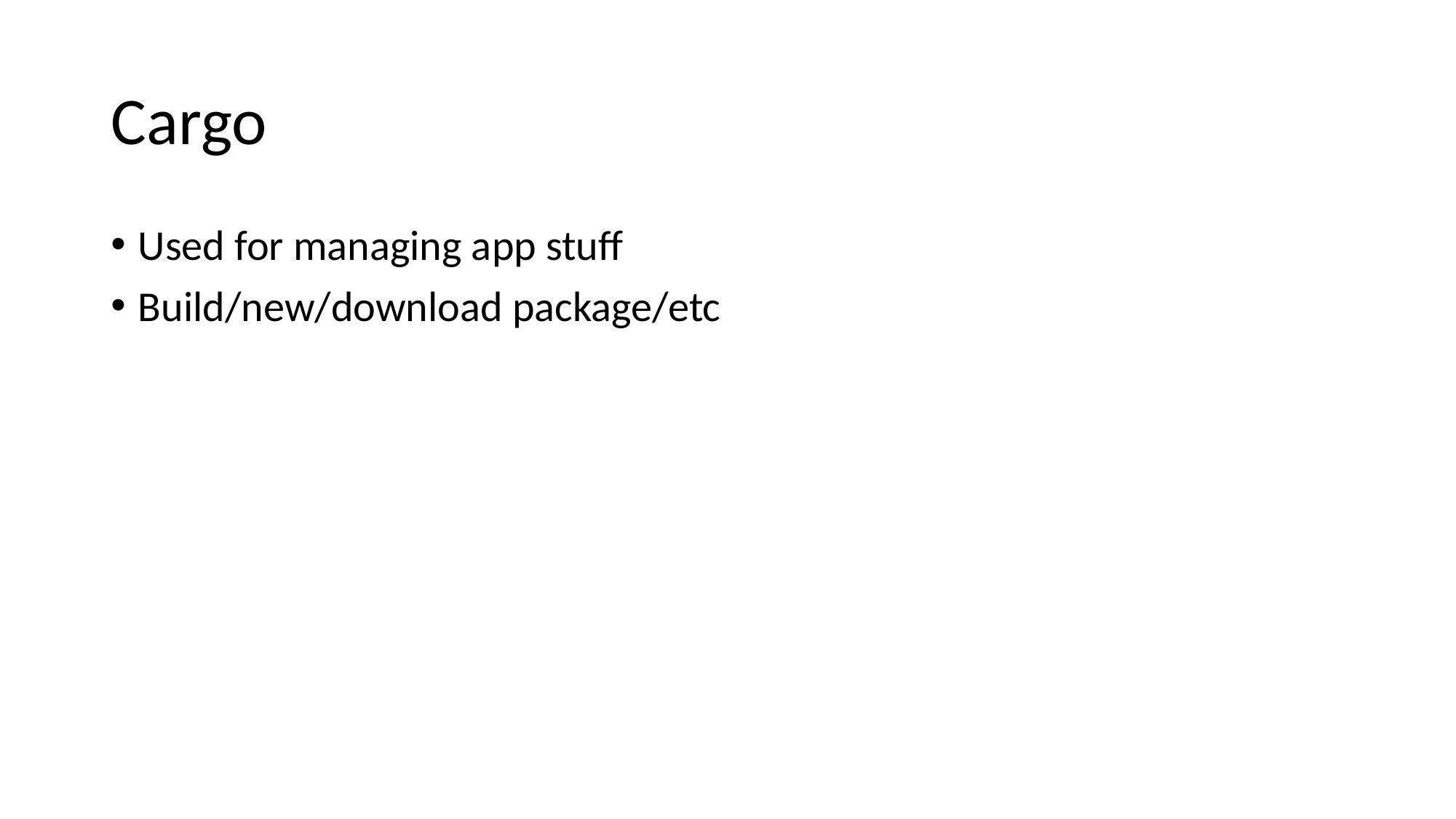

# Cargo
Used for managing app stuff
Build/new/download package/etc